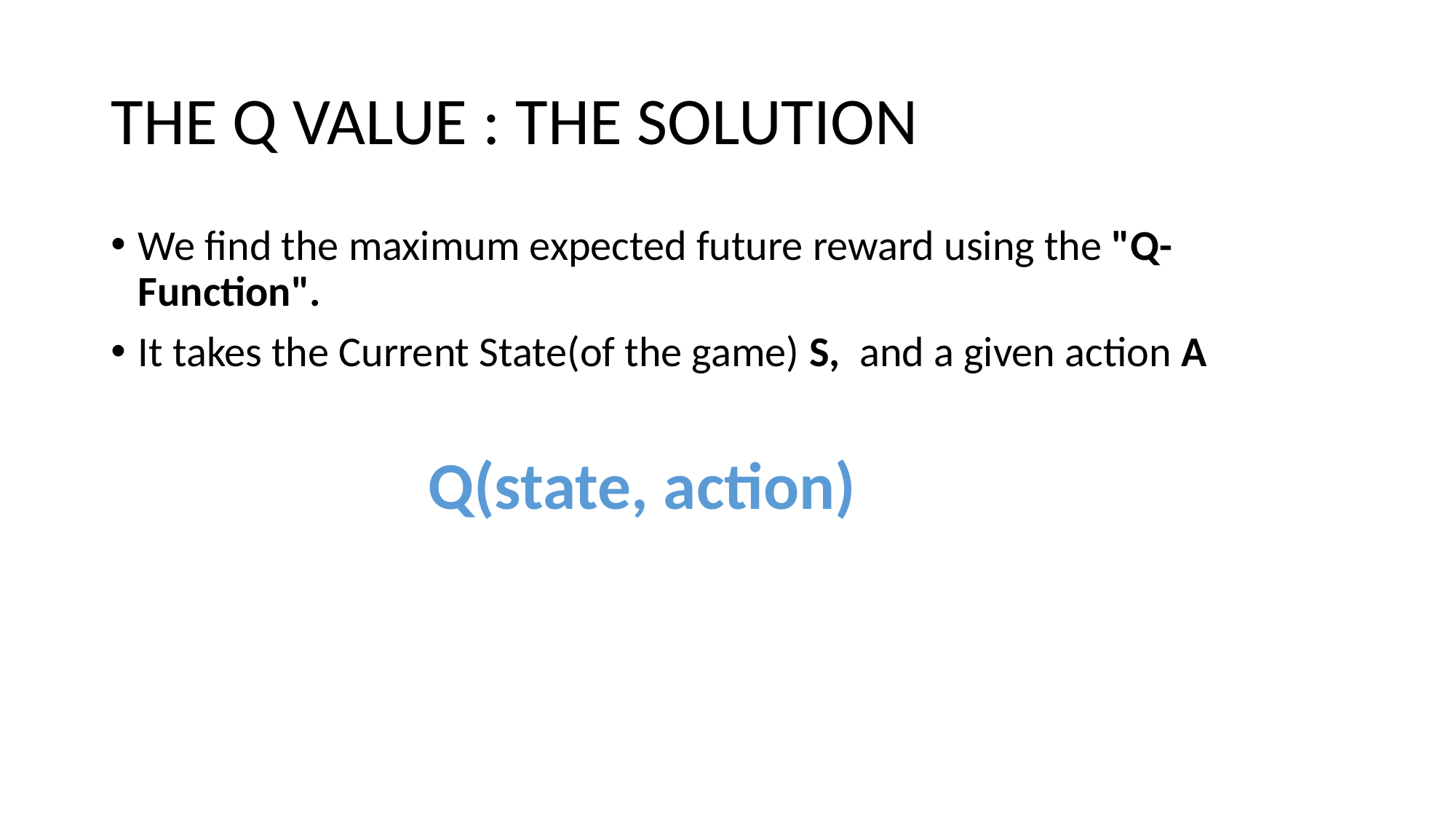

# THE Q VALUE : THE SOLUTION
We find the maximum expected future reward using the "Q-Function".
It takes the Current State(of the game) S,  and a given action A

                     Q(state, action)